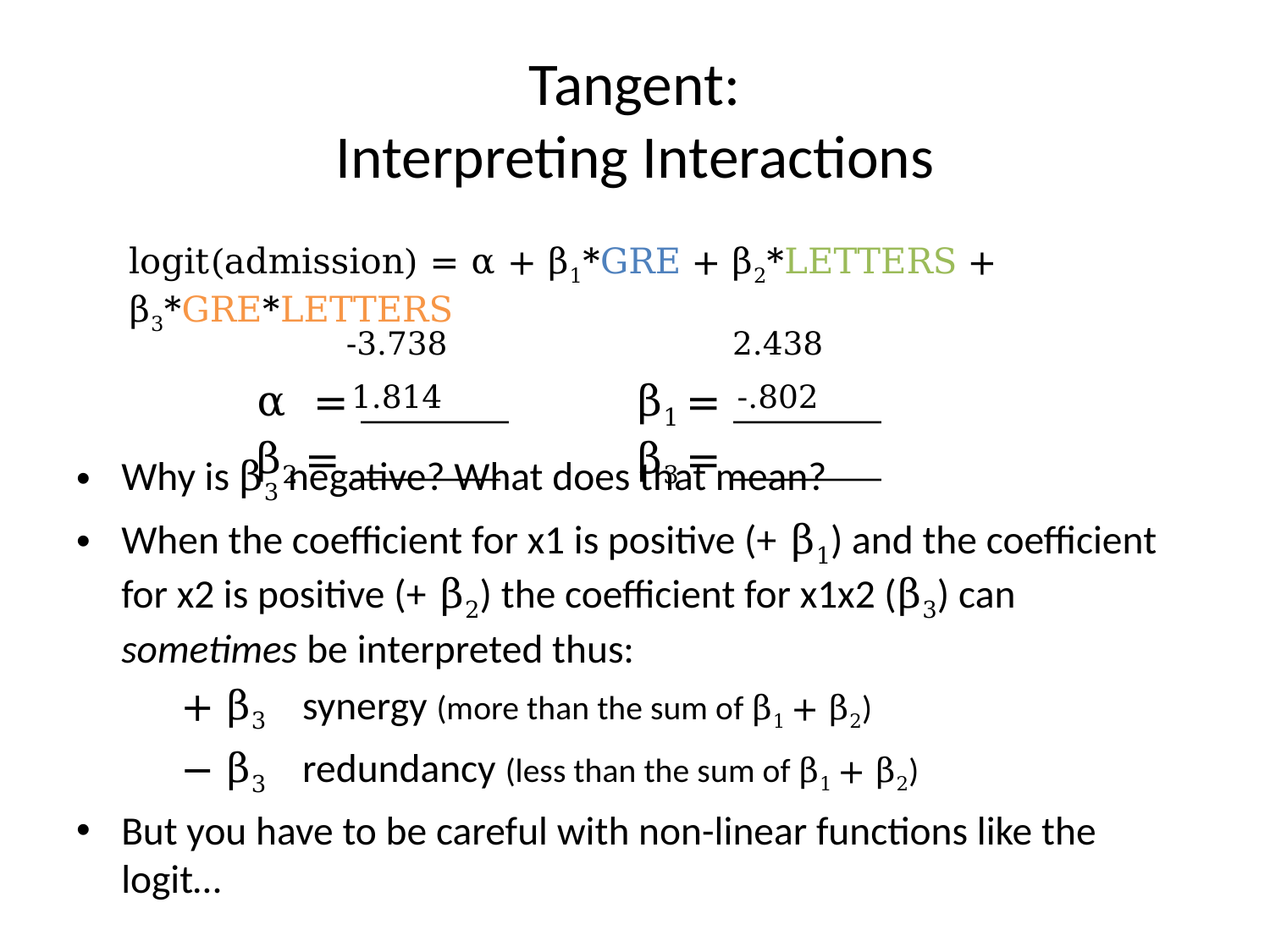

# Tangent: Interpreting Interactions
logit(admission) = α + β1*GRE + β2*Letters + β3*GRE*Letters

	α  = _______		β1 = _______
	β2 = _______		β3 = _______
-3.738
2.438
1.814
-.802
Why is β3 negative? What does that mean?
When the coefficient for x1 is positive (+ β1) and the coefficient for x2 is positive (+ β2) the coefficient for x1x2 (β3) can sometimes be interpreted thus:
	+ β3 	synergy (more than the sum of β1 + β2)
	− β3 	redundancy (less than the sum of β1 + β2)
But you have to be careful with non-linear functions like the logit…